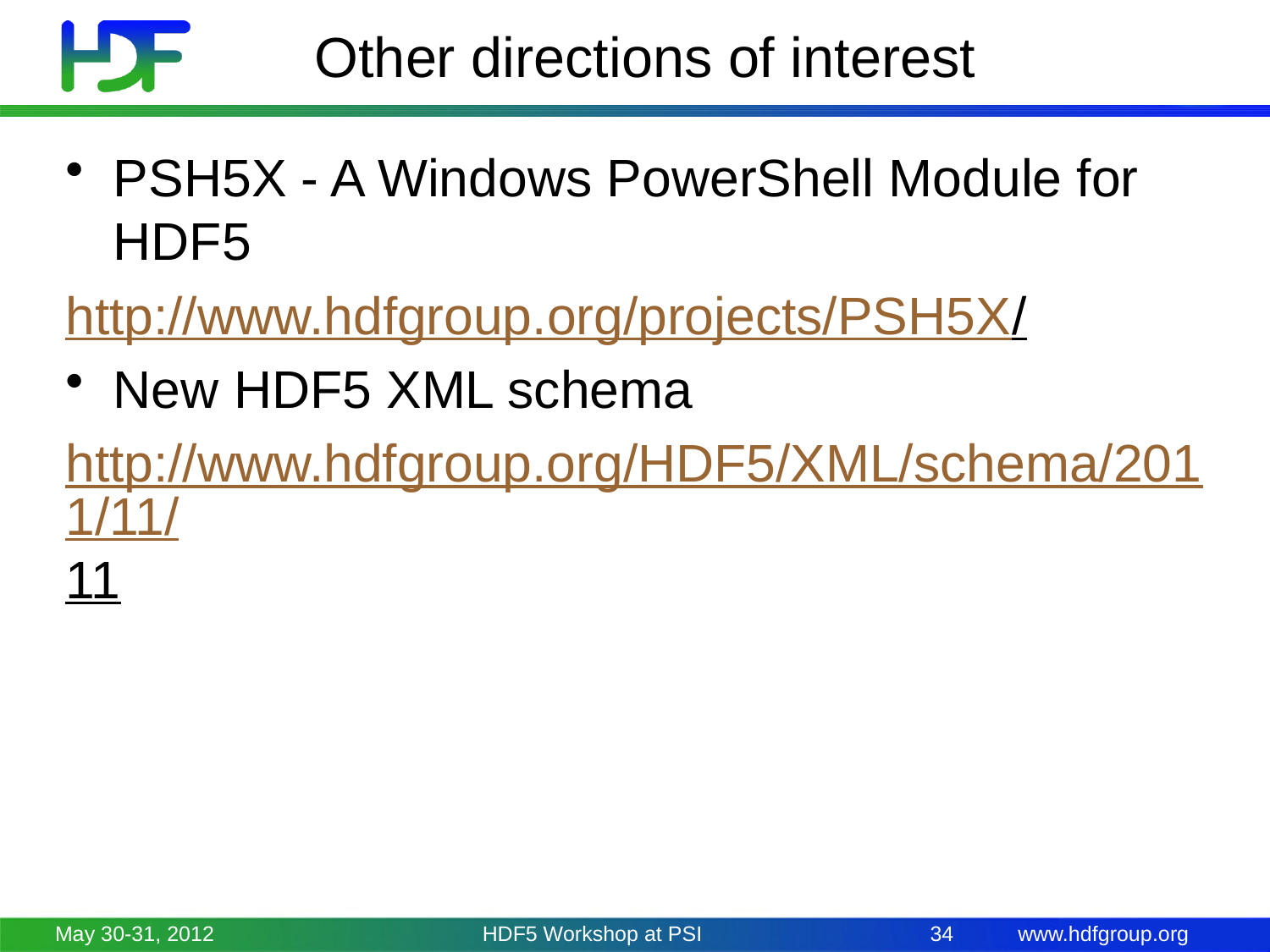

# Other directions of interest
PSH5X - A Windows PowerShell Module for HDF5
http://www.hdfgroup.org/projects/PSH5X/
New HDF5 XML schema
http://www.hdfgroup.org/HDF5/XML/schema/2011/11/11

May 30-31, 2012
HDF5 Workshop at PSI
34